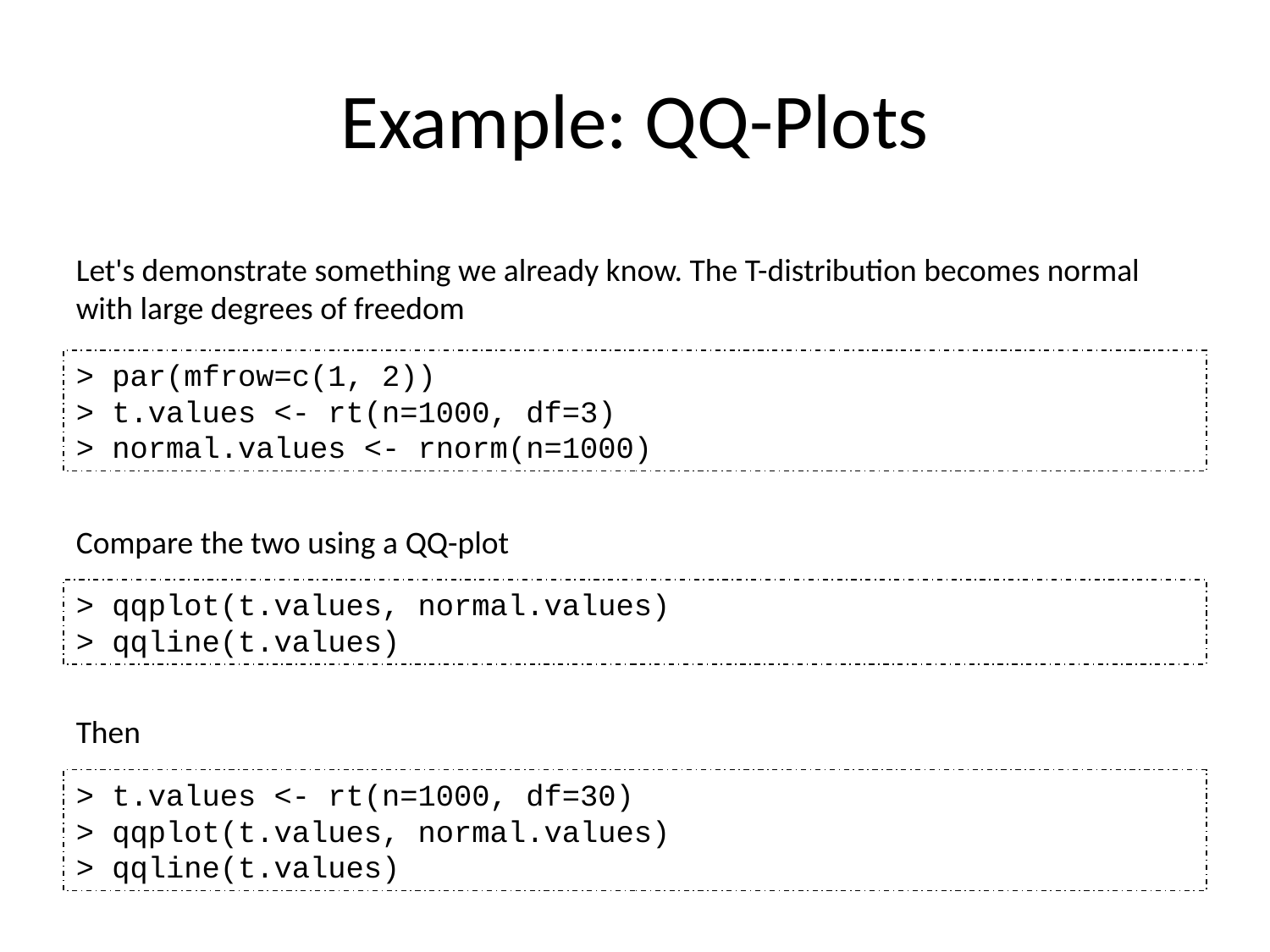

Example: QQ-Plots
Let's demonstrate something we already know. The T-distribution becomes normal with large degrees of freedom
> par(mfrow=c(1, 2))
> t.values <- rt(n=1000, df=3)
> normal.values <- rnorm(n=1000)
Compare the two using a QQ-plot
> qqplot(t.values, normal.values)
> qqline(t.values)
Then
> t.values <- rt(n=1000, df=30)
> qqplot(t.values, normal.values)
> qqline(t.values)